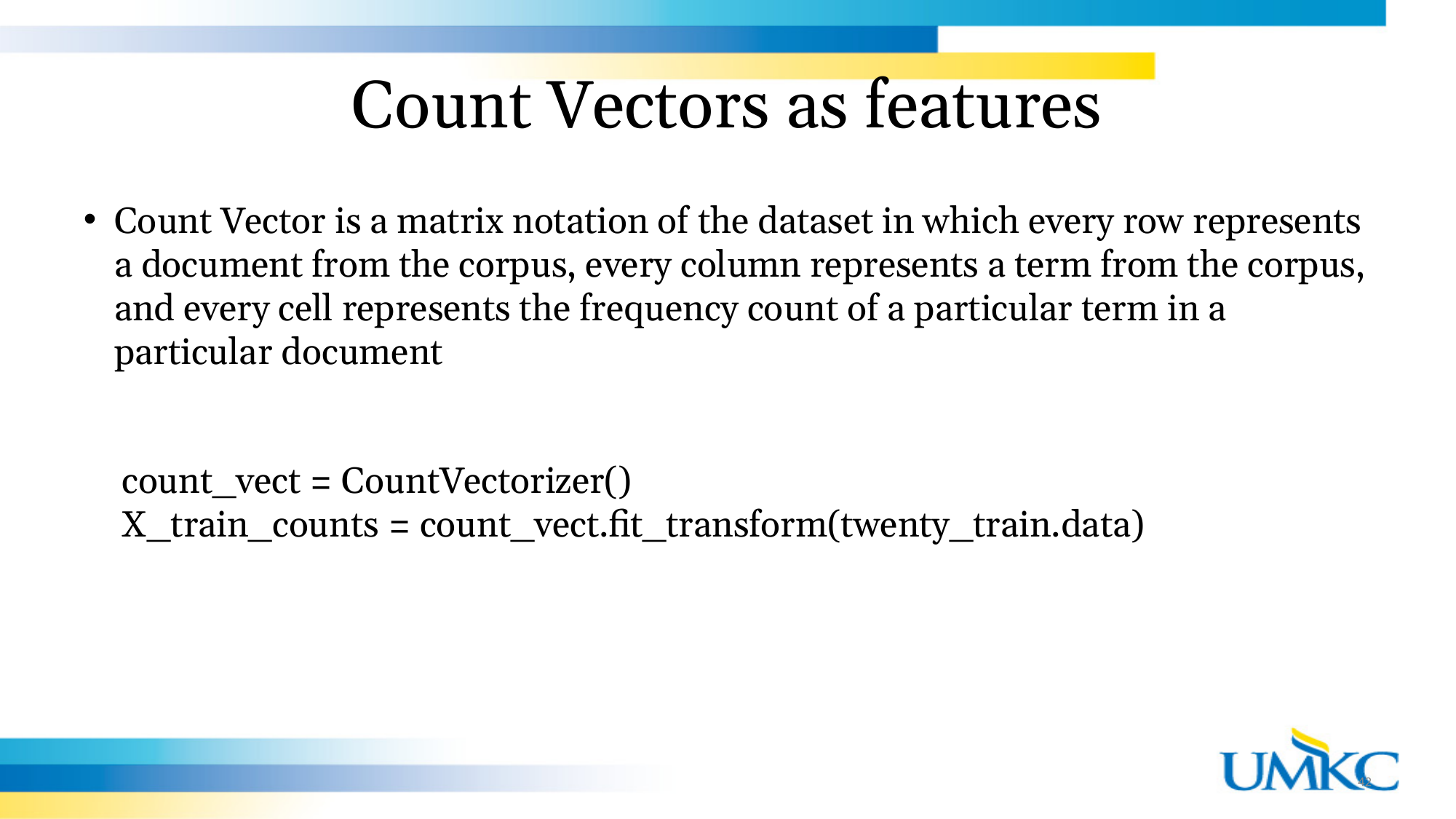

# Count Vectors as features
Count Vector is a matrix notation of the dataset in which every row represents a document from the corpus, every column represents a term from the corpus, and every cell represents the frequency count of a particular term in a particular document

count_vect = CountVectorizer()
X_train_counts = count_vect.fit_transform(twenty_train.data)
42